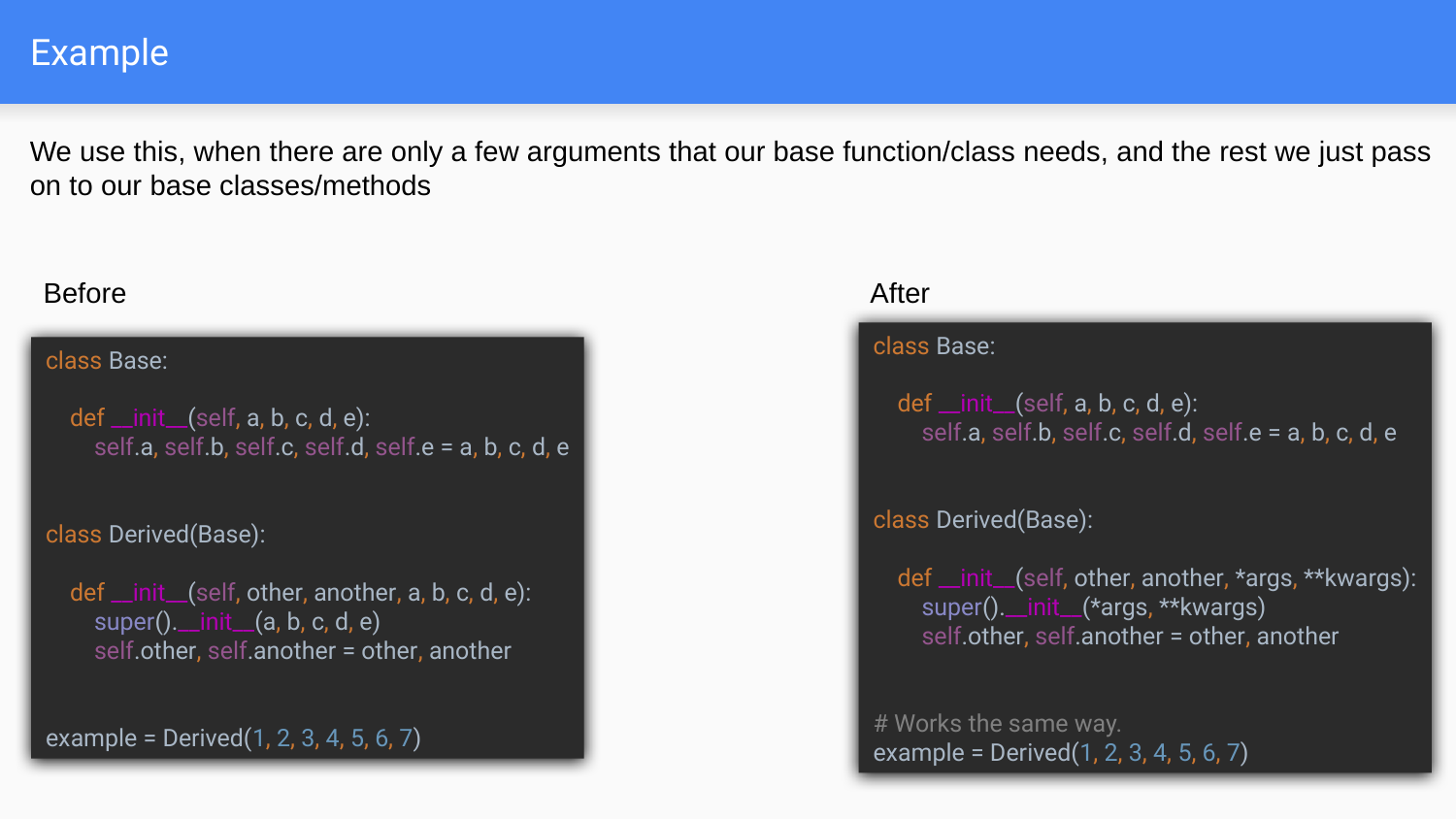

# Example
We use this, when there are only a few arguments that our base function/class needs, and the rest we just pass on to our base classes/methods
Before
After
class Base:
    def __init__(self, a, b, c, d, e):
        self.a, self.b, self.c, self.d, self.e = a, b, c, d, e
class Derived(Base):
    def __init__(self, other, another, *args, **kwargs):
        super().__init__(*args, **kwargs)
        self.other, self.another = other, another
# Works the same way.
example = Derived(1, 2, 3, 4, 5, 6, 7)
class Base:
    def __init__(self, a, b, c, d, e):
        self.a, self.b, self.c, self.d, self.e = a, b, c, d, e
class Derived(Base):
    def __init__(self, other, another, a, b, c, d, e):
        super().__init__(a, b, c, d, e)
        self.other, self.another = other, another
example = Derived(1, 2, 3, 4, 5, 6, 7)